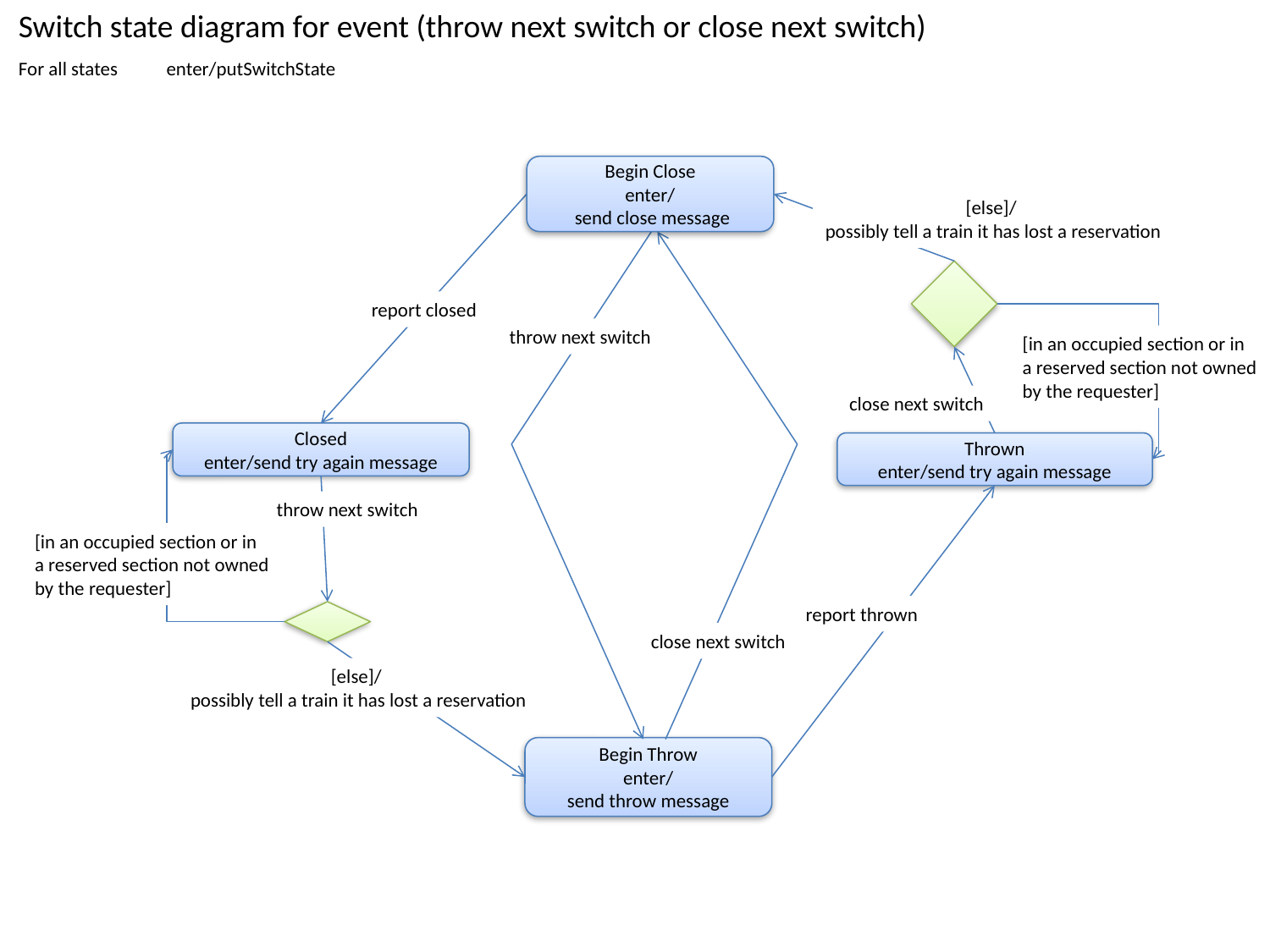

Switch state diagram for event (throw next switch or close next switch)
For all states           enter/putSwitchState
Begin Close
enter/
 send close message
[else]/
possibly tell a train it has lost a reservation

report closed
throw next switch
[in an occupied section or in a reserved section not owned by the requester]
close next switch
Closed
enter/send try again message
Thrown
enter/send try again message
throw next switch
[in an occupied section or in a reserved section not owned by the requester]
report thrown

close next switch
[else]/
possibly tell a train it has lost a reservation
Begin Throw
enter/
send throw message